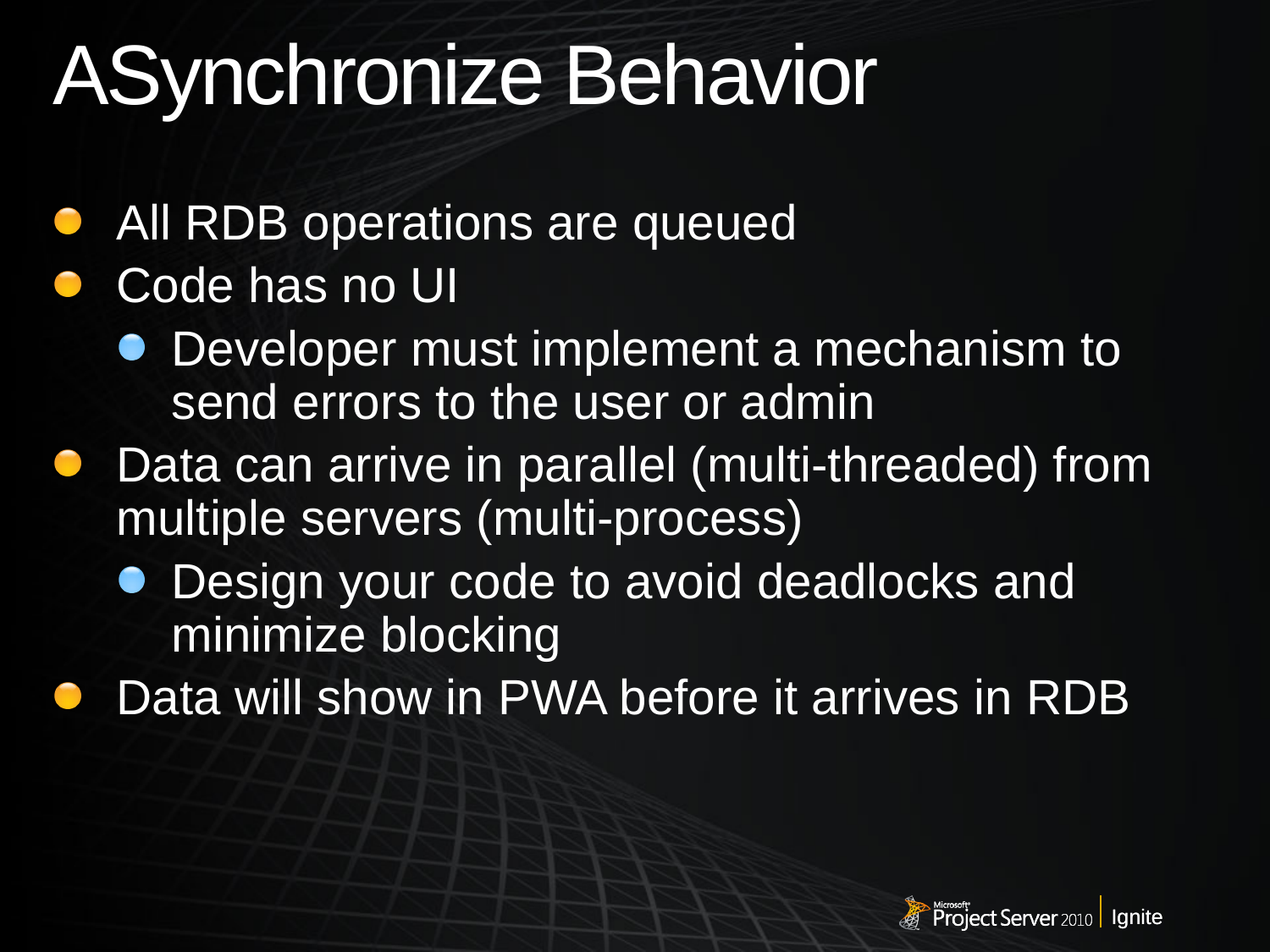

# ASynchronize Behavior
All RDB operations are queued
Code has no UI
Developer must implement a mechanism to send errors to the user or admin
Data can arrive in parallel (multi-threaded) from multiple servers (multi-process)
Design your code to avoid deadlocks and minimize blocking
Data will show in PWA before it arrives in RDB